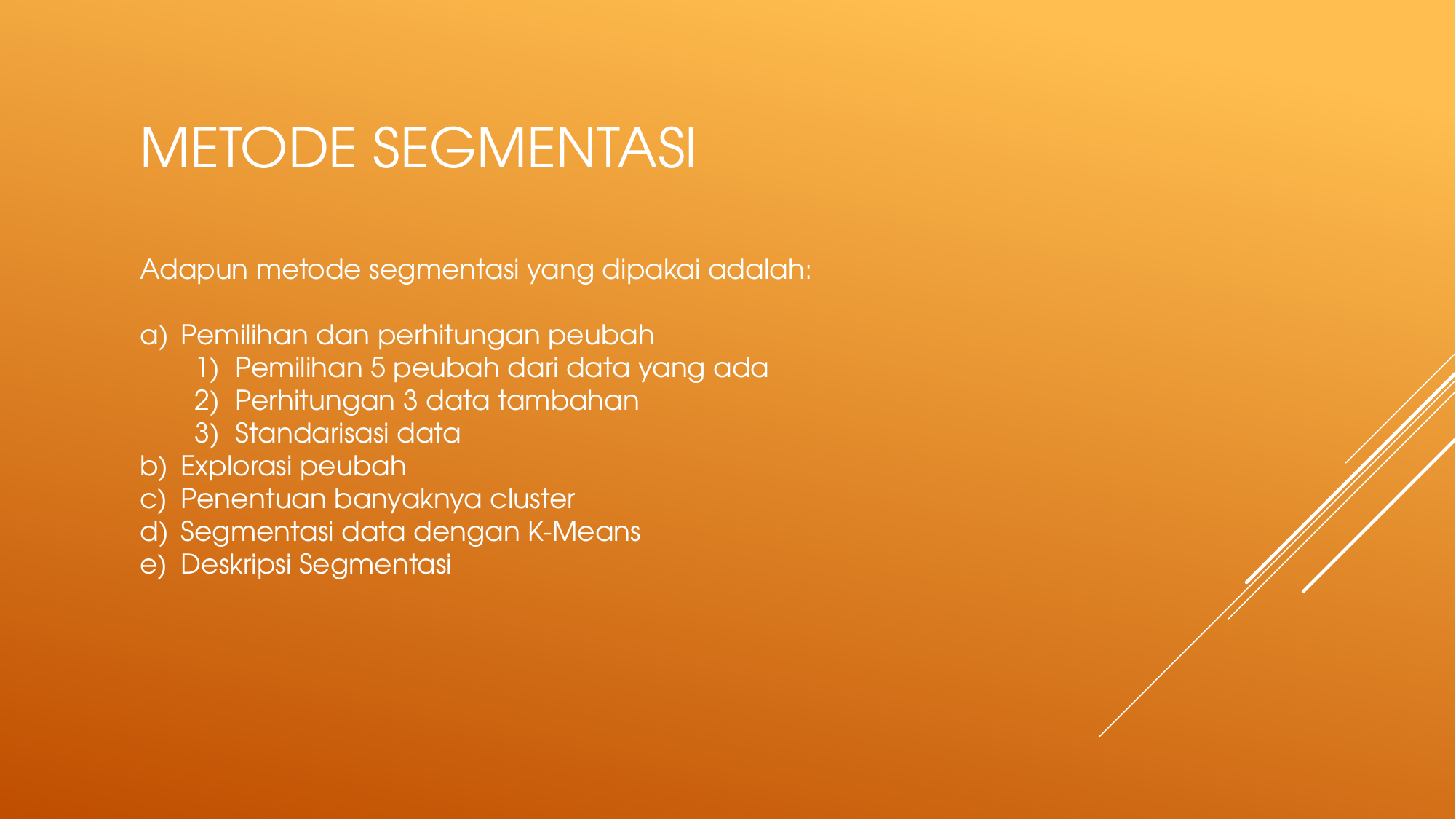

# Metode segmentasi
Adapun metode segmentasi yang dipakai adalah:

Pemilihan dan perhitungan peubah
Pemilihan 5 peubah dari data yang ada
Perhitungan 3 data tambahan
Standarisasi data
Explorasi peubah
Penentuan banyaknya cluster
Segmentasi data dengan K-Means
Deskripsi Segmentasi